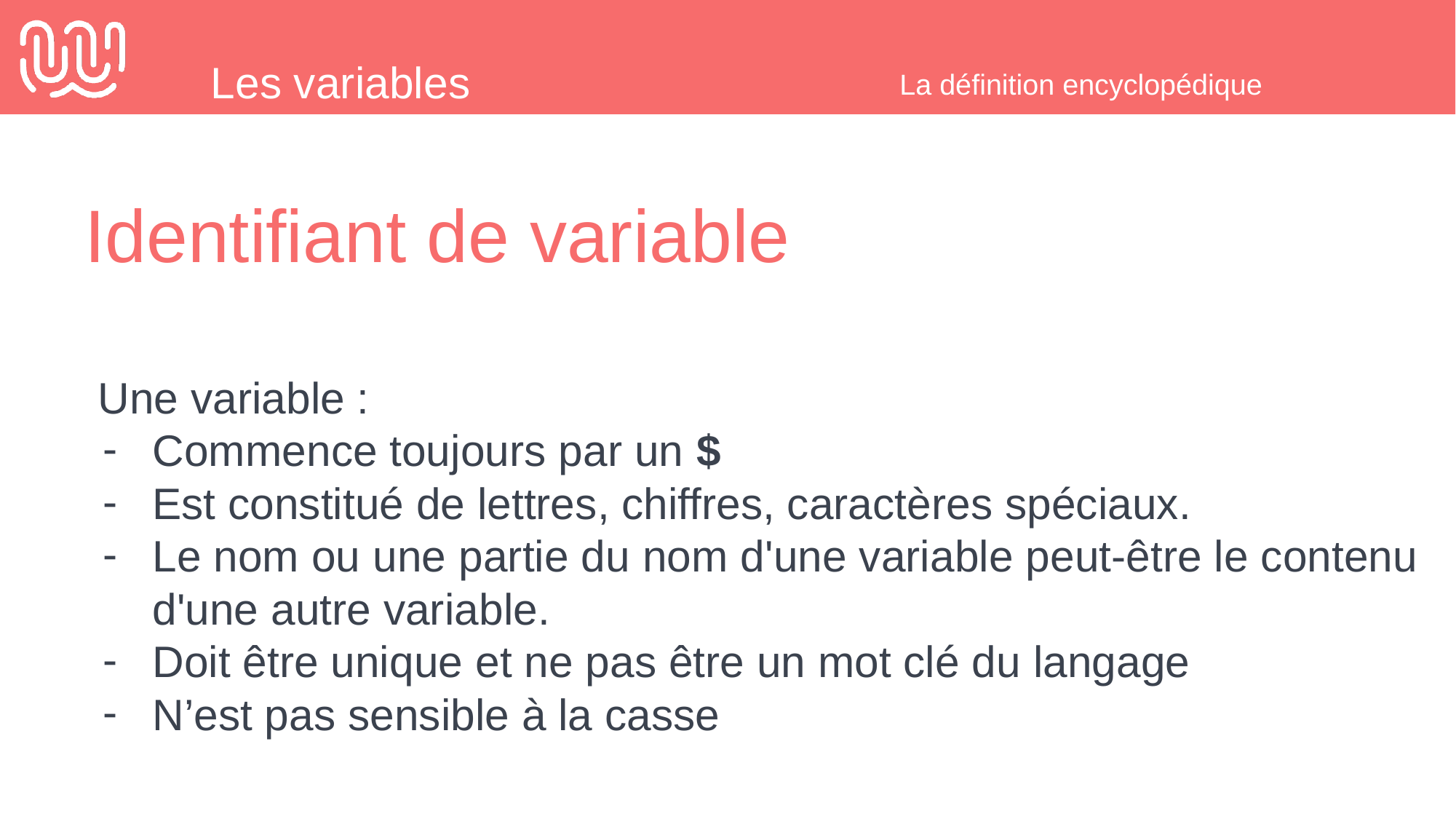

Les variables
La définition encyclopédique
Identifiant de variable
Une variable :
Commence toujours par un $
Est constitué de lettres, chiffres, caractères spéciaux.
Le nom ou une partie du nom d'une variable peut-être le contenu d'une autre variable.
Doit être unique et ne pas être un mot clé du langage
N’est pas sensible à la casse